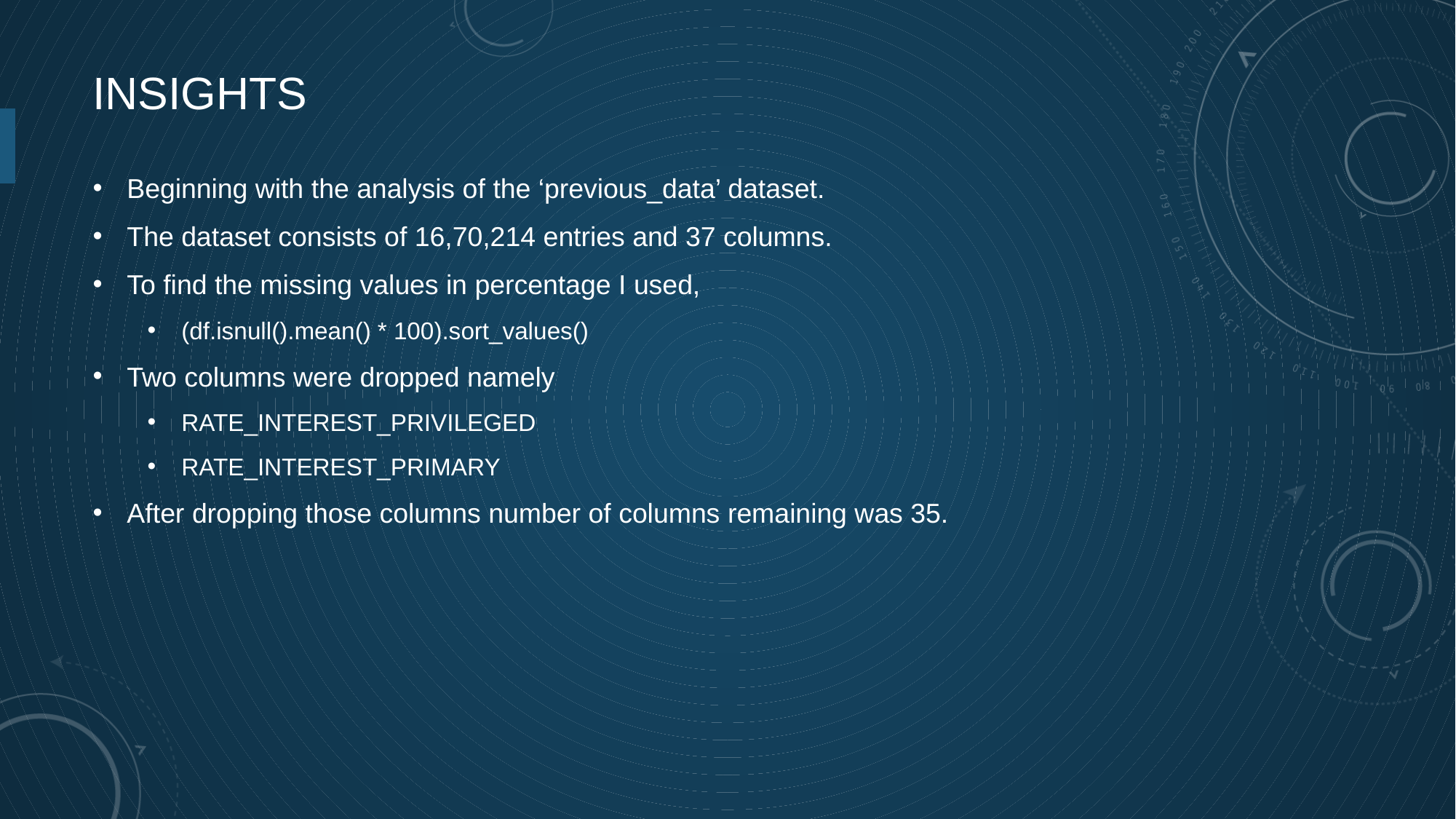

# INSIGHTS
Beginning with the analysis of the ‘previous_data’ dataset.
The dataset consists of 16,70,214 entries and 37 columns.
To find the missing values in percentage I used,
(df.isnull().mean() * 100).sort_values()
Two columns were dropped namely
RATE_INTEREST_PRIVILEGED
RATE_INTEREST_PRIMARY
After dropping those columns number of columns remaining was 35.